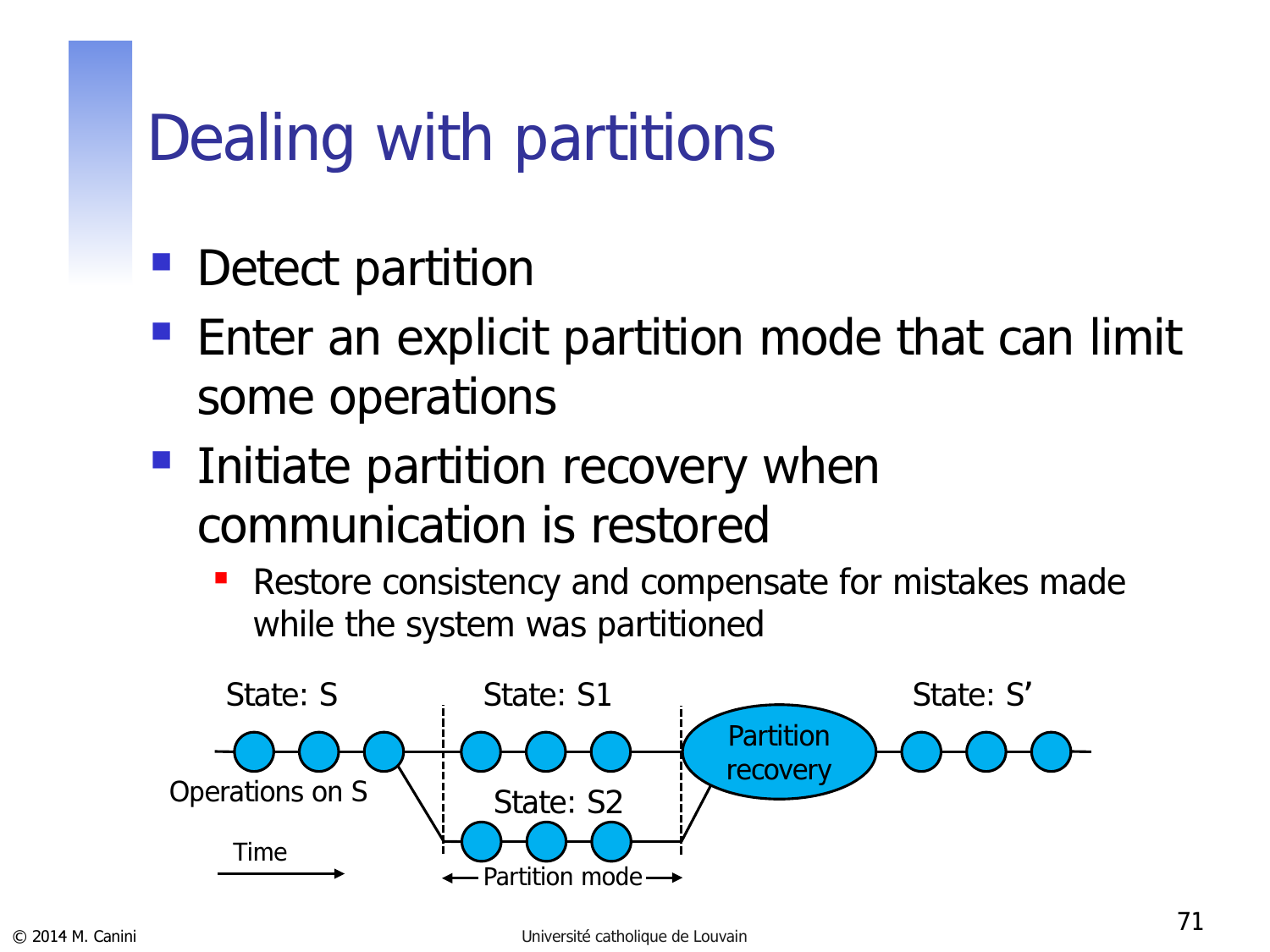

# Dealing with partitions
Detect partition
Enter an explicit partition mode that can limit some operations
Initiate partition recovery when communication is restored
Restore consistency and compensate for mistakes made while the system was partitioned
State: S
State: S1
State: S’
Partition recovery

Operations on S
State: S2

Time
Partition mode
71
Université catholique de Louvain